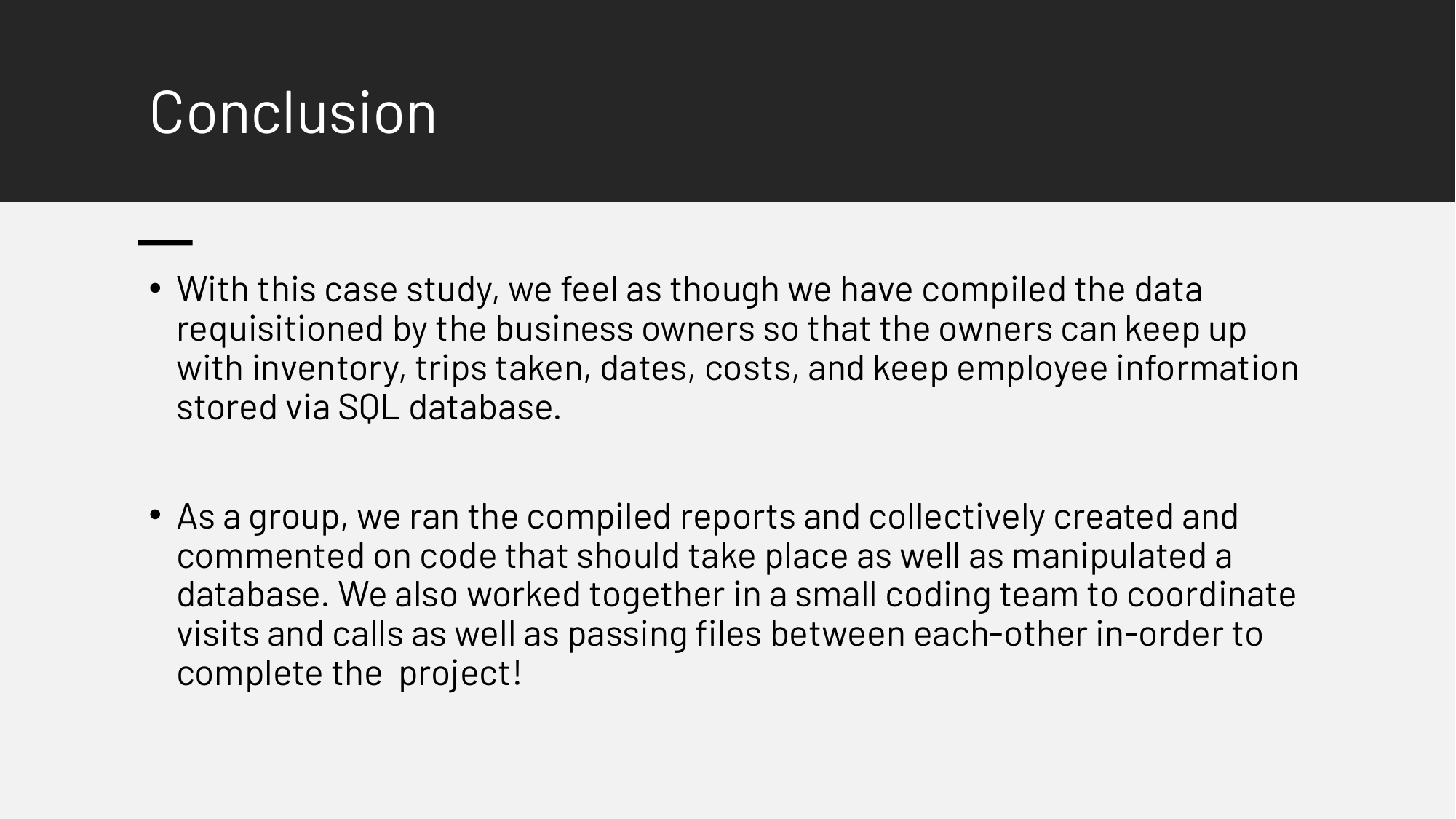

# Conclusion

With this case study, we feel as though we have compiled the data requisitioned by the business owners so that the owners can keep up with inventory, trips taken, dates, costs, and keep employee information stored via SQL database.

As a group, we ran the compiled reports and collectively created and commented on code that should take place as well as manipulated a database. We also worked together in a small coding team to coordinate visits and calls as well as passing files between each-other in-order to complete the  project!